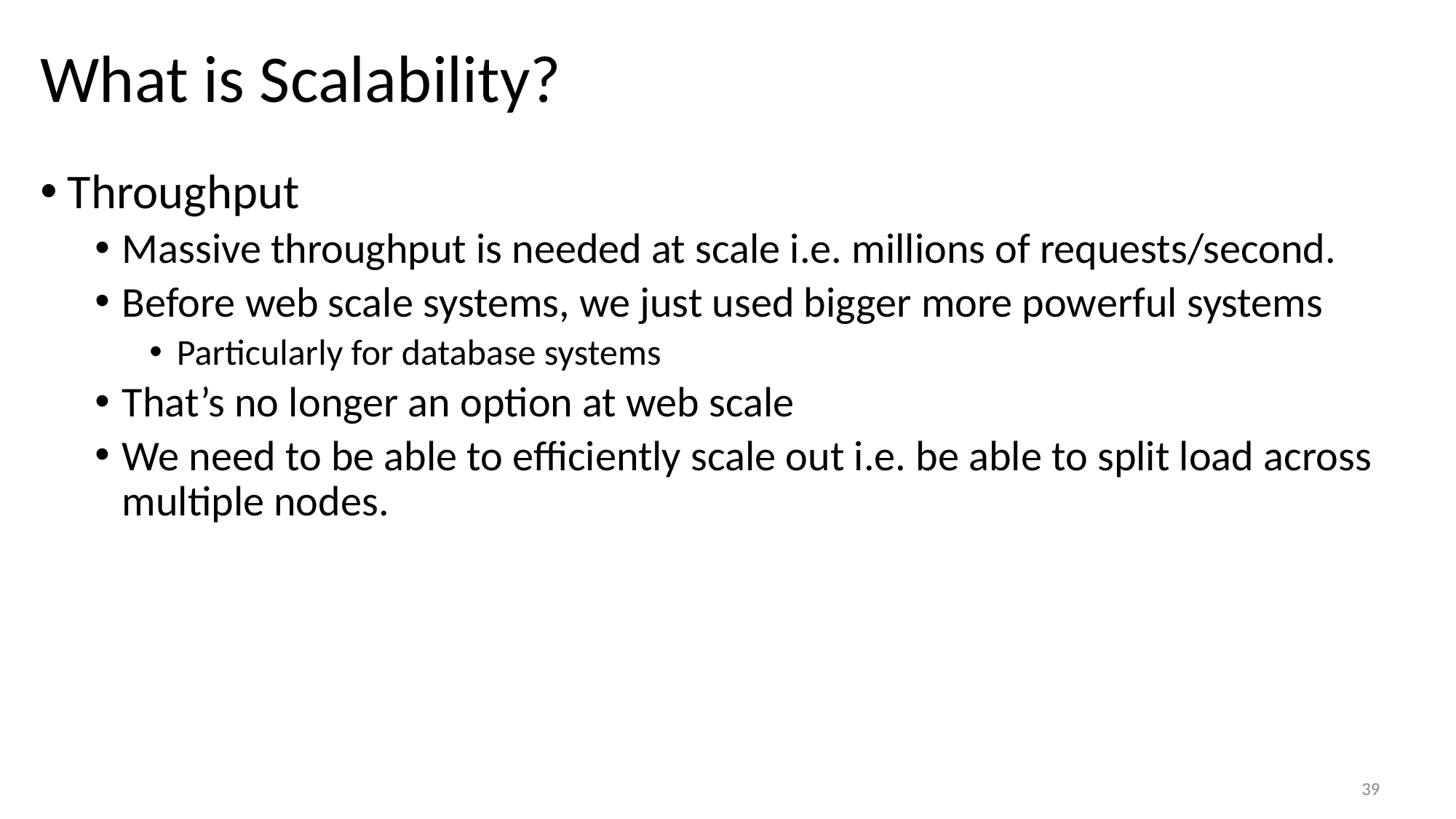

# What is Scalability?
Throughput
Massive throughput is needed at scale i.e. millions of requests/second.
Before web scale systems, we just used bigger more powerful systems
Particularly for database systems
That’s no longer an option at web scale
We need to be able to efficiently scale out i.e. be able to split load across multiple nodes.